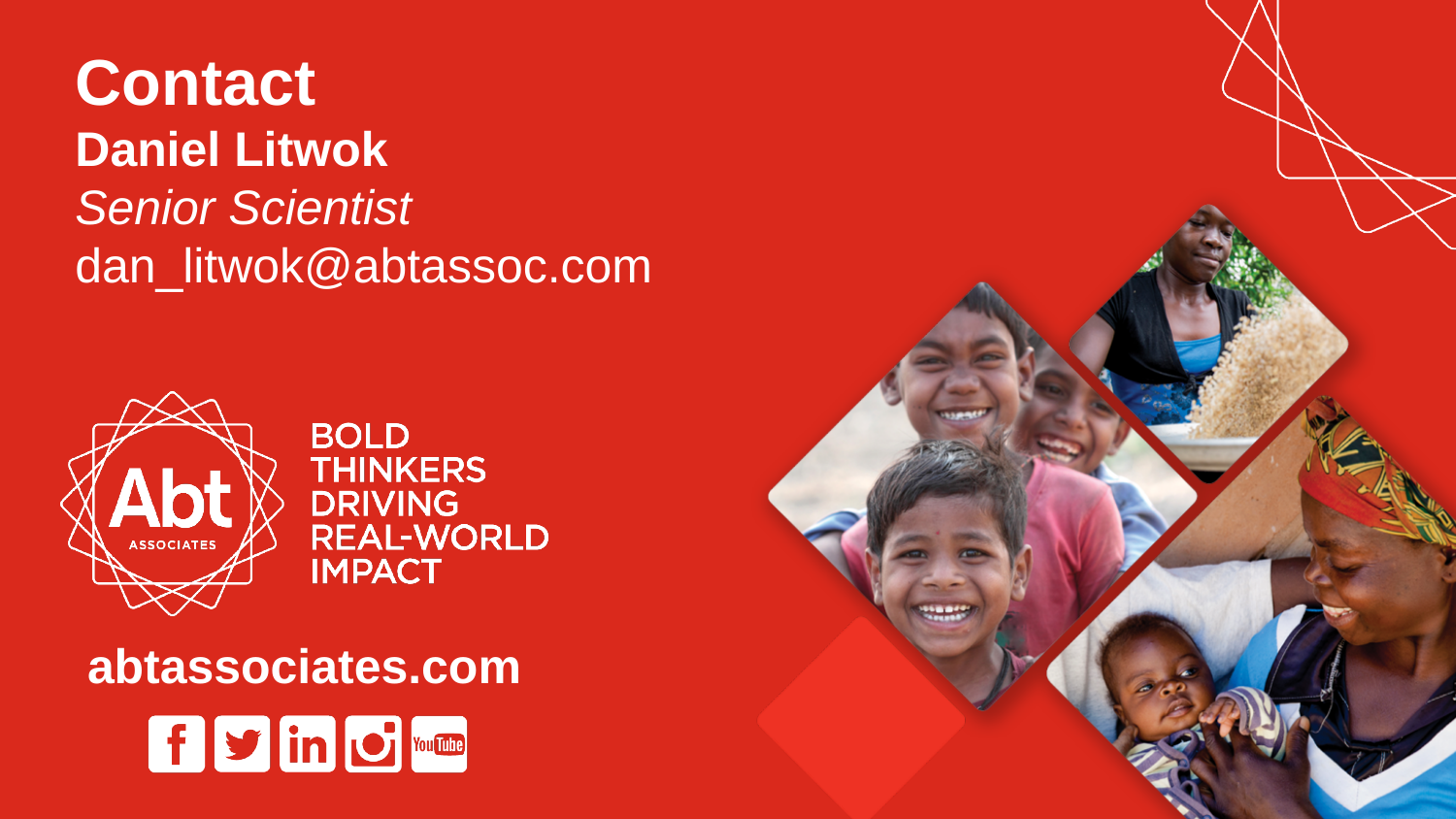

# Contact Daniel Litwok Senior Scientist dan_litwok@abtassoc.com